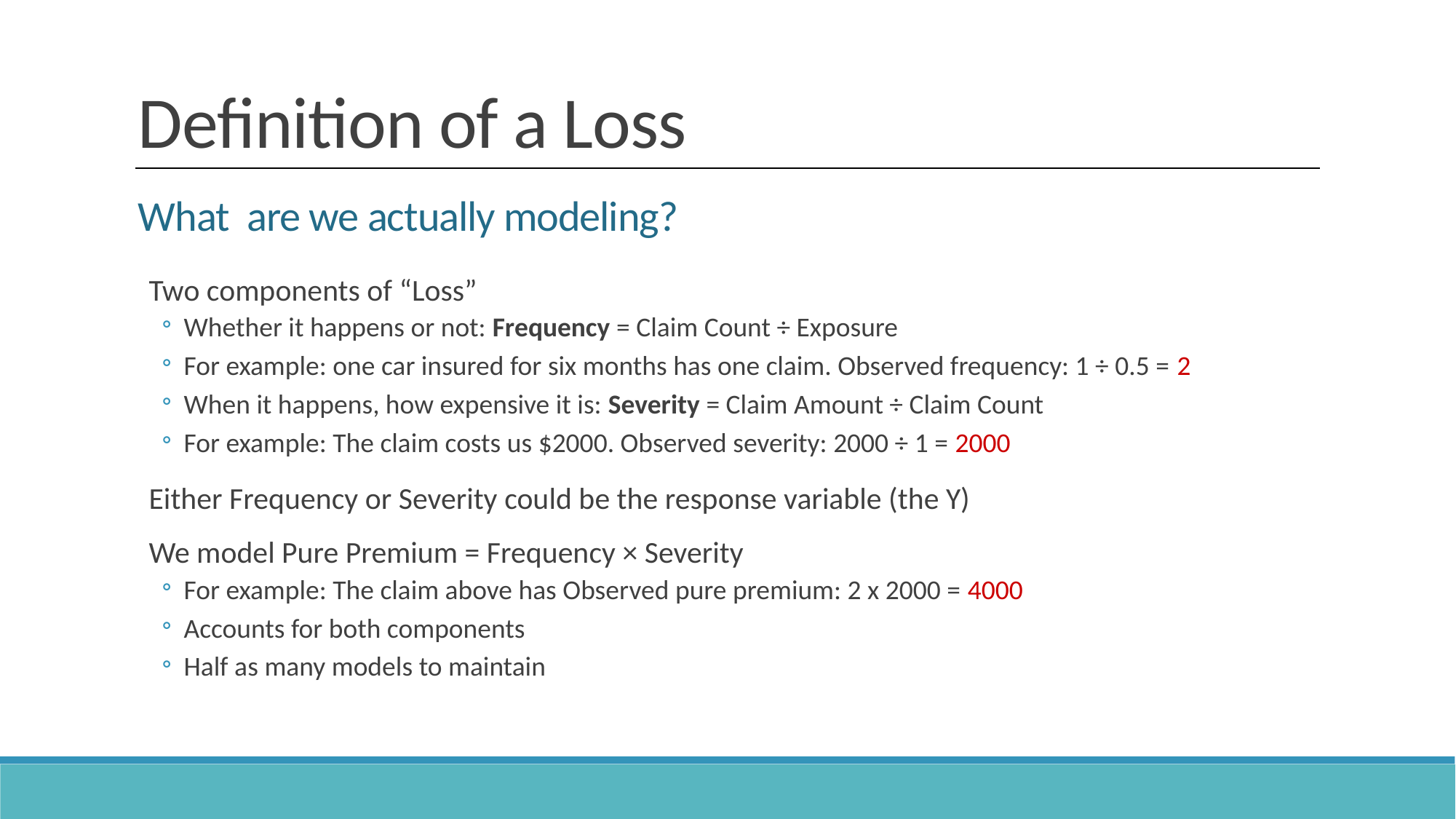

Definition of a Loss
What  are we actually modeling?
Two components of “Loss”
Whether it happens or not: Frequency = Claim Count ÷ Exposure
For example: one car insured for six months has one claim. Observed frequency: 1 ÷ 0.5 = 2
When it happens, how expensive it is: Severity = Claim Amount ÷ Claim Count
For example: The claim costs us $2000. Observed severity: 2000 ÷ 1 = 2000
Either Frequency or Severity could be the response variable (the Y)
We model Pure Premium = Frequency × Severity
For example: The claim above has Observed pure premium: 2 x 2000 = 4000
Accounts for both components
Half as many models to maintain